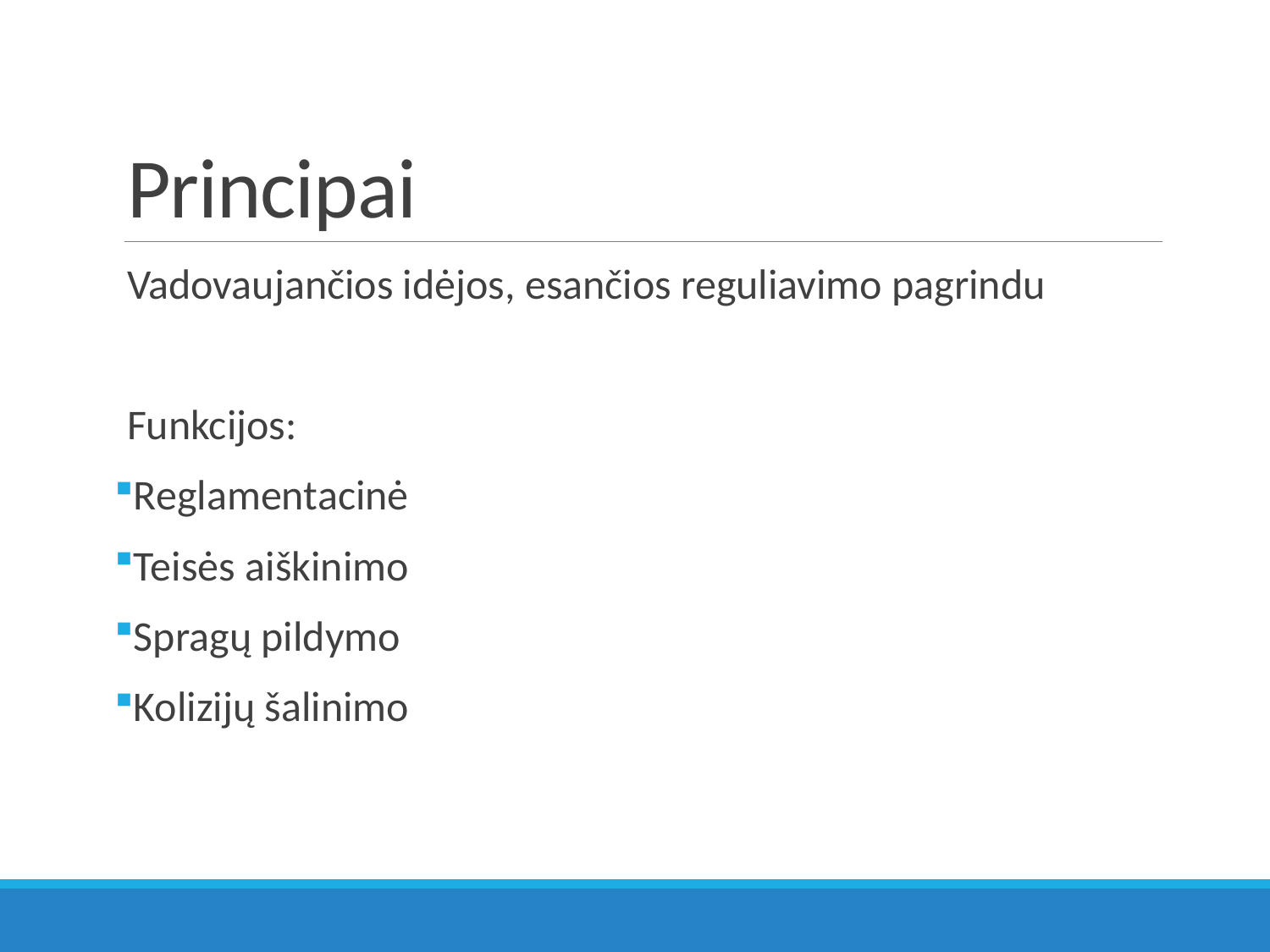

# Principai
Vadovaujančios idėjos, esančios reguliavimo pagrindu

Funkcijos:
Reglamentacinė
Teisės aiškinimo
Spragų pildymo
Kolizijų šalinimo